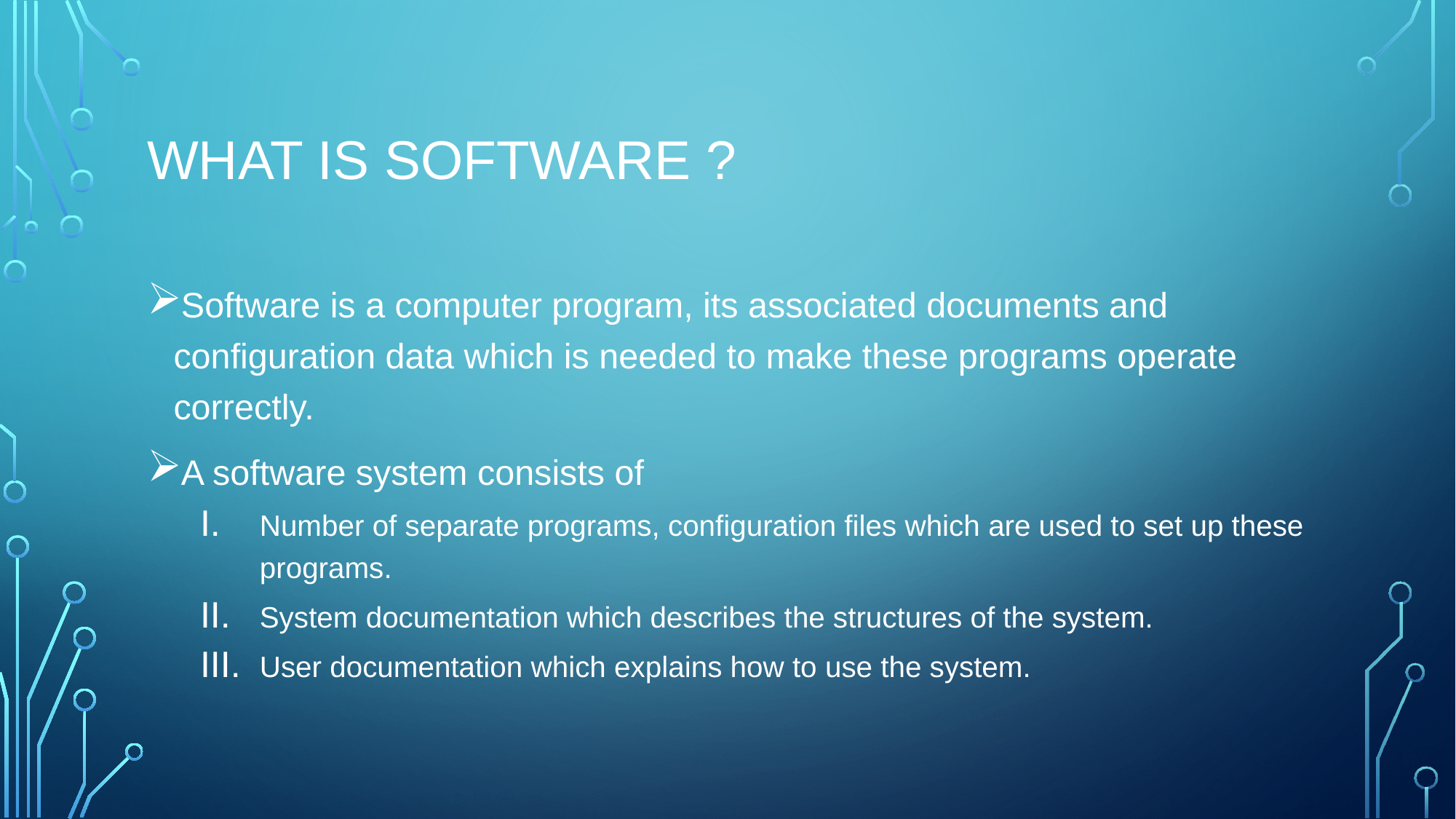

# What is Software ?
Software is a computer program, its associated documents and configuration data which is needed to make these programs operate correctly.
A software system consists of
Number of separate programs, configuration files which are used to set up these programs.
System documentation which describes the structures of the system.
User documentation which explains how to use the system.